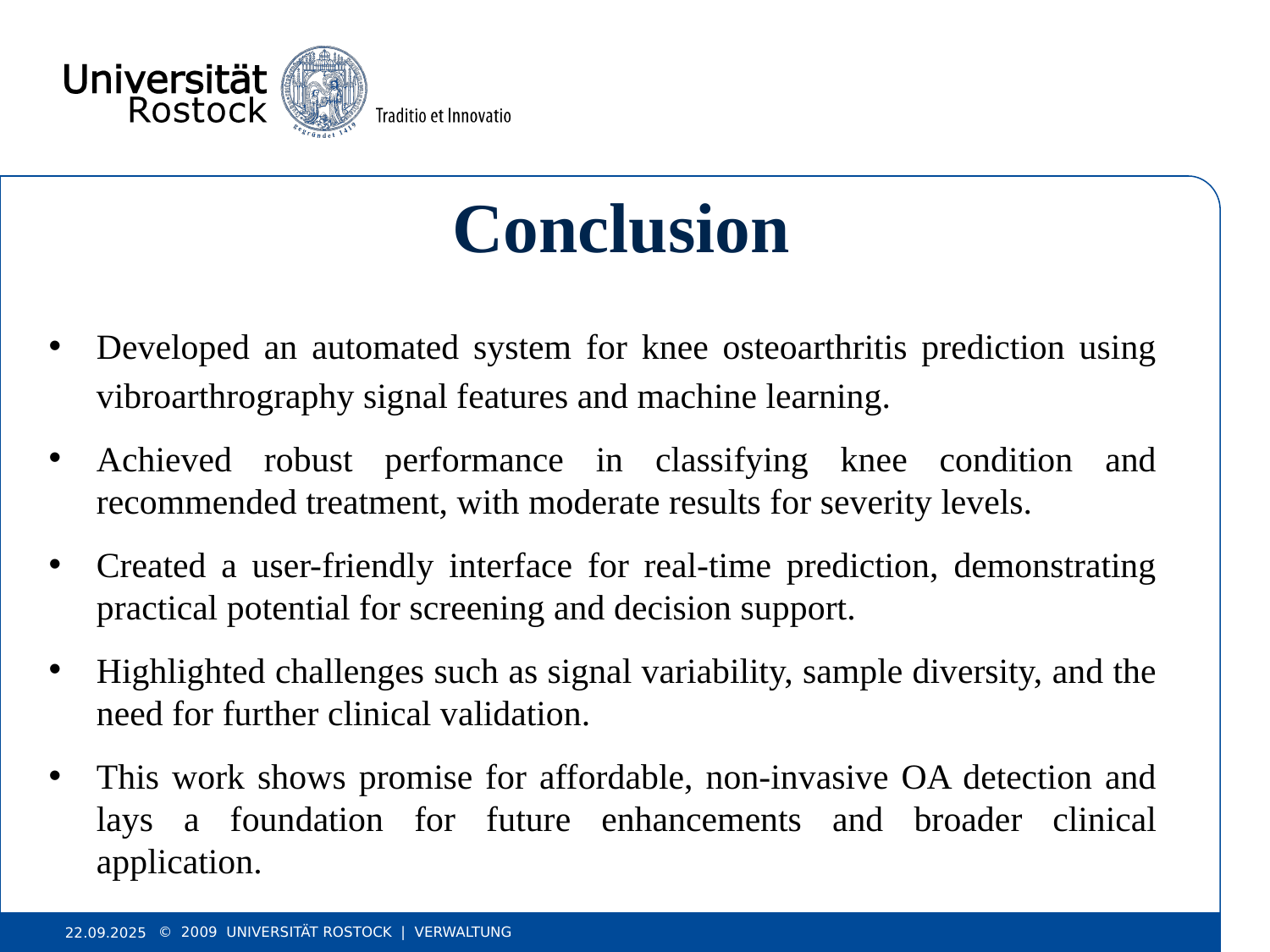

# Conclusion

Developed an automated system for knee osteoarthritis prediction using vibroarthrography signal features and machine learning.
Achieved robust performance in classifying knee condition and recommended treatment, with moderate results for severity levels.
Created a user-friendly interface for real-time prediction, demonstrating practical potential for screening and decision support.
Highlighted challenges such as signal variability, sample diversity, and the need for further clinical validation.
This work shows promise for affordable, non-invasive OA detection and lays a foundation for future enhancements and broader clinical application.
©  2009  UNIVERSITÄT ROSTOCK  |  VERWALTUNG
16
22.09.2025